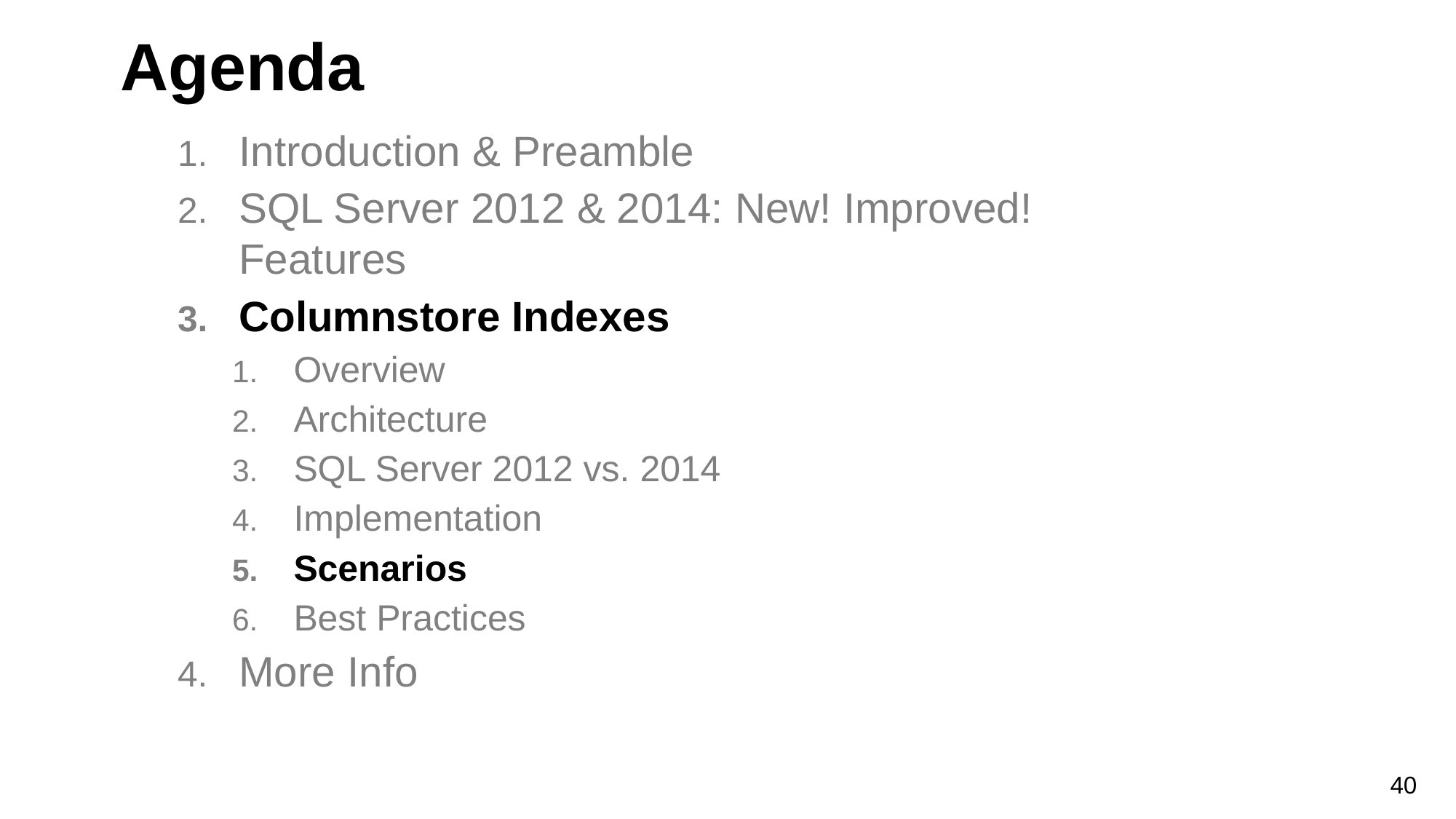

# Agenda
Introduction & Preamble
SQL Server 2012 & 2014: New! Improved! Features
Columnstore Indexes
Overview
Architecture
SQL Server 2012 vs. 2014
Implementation
Scenarios
Best Practices
More Info
40